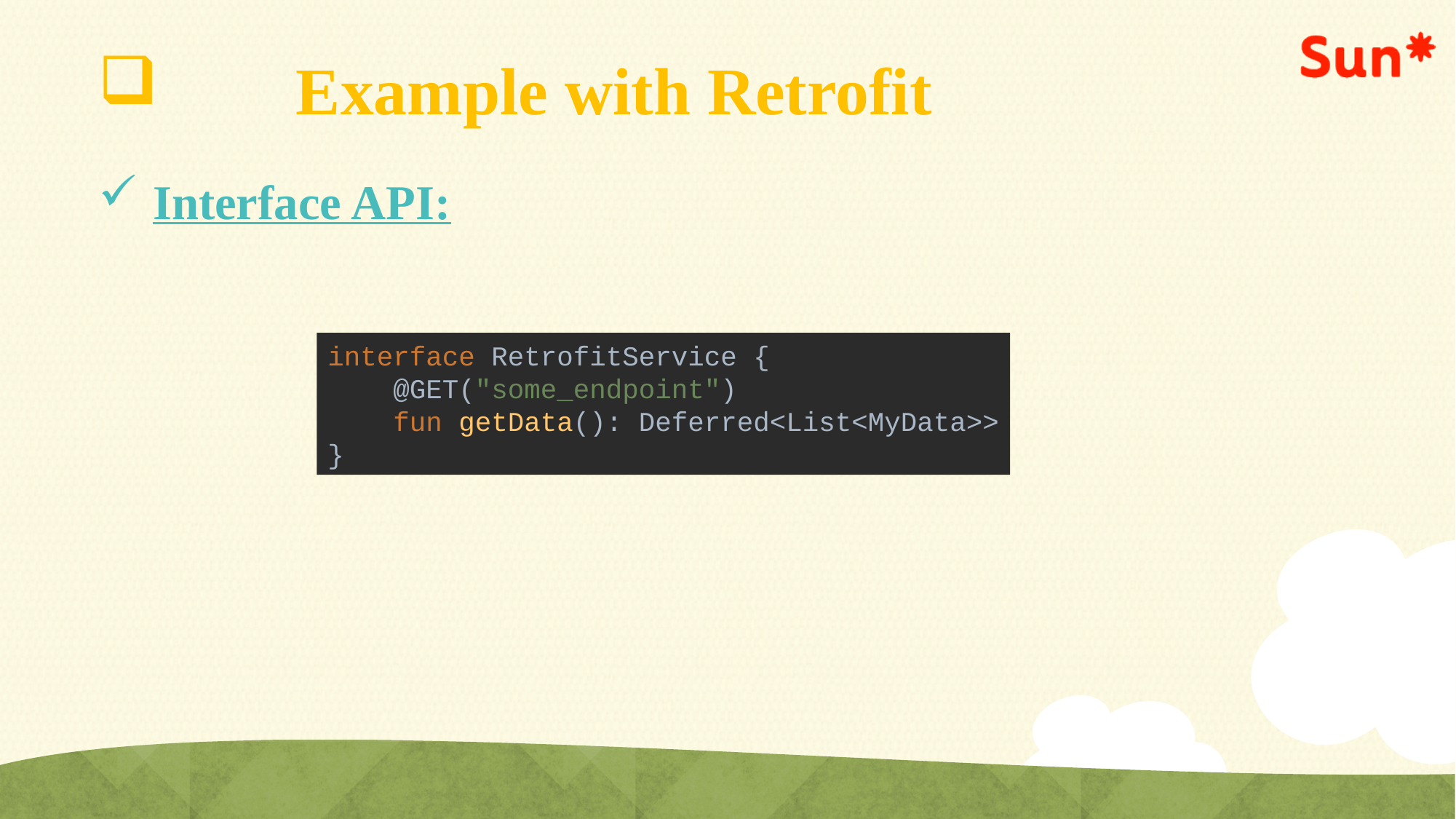

# Example with Retrofit
Interface API:
interface RetrofitService {
    @GET("some_endpoint")
    fun getData(): Deferred<List<MyData>>
}